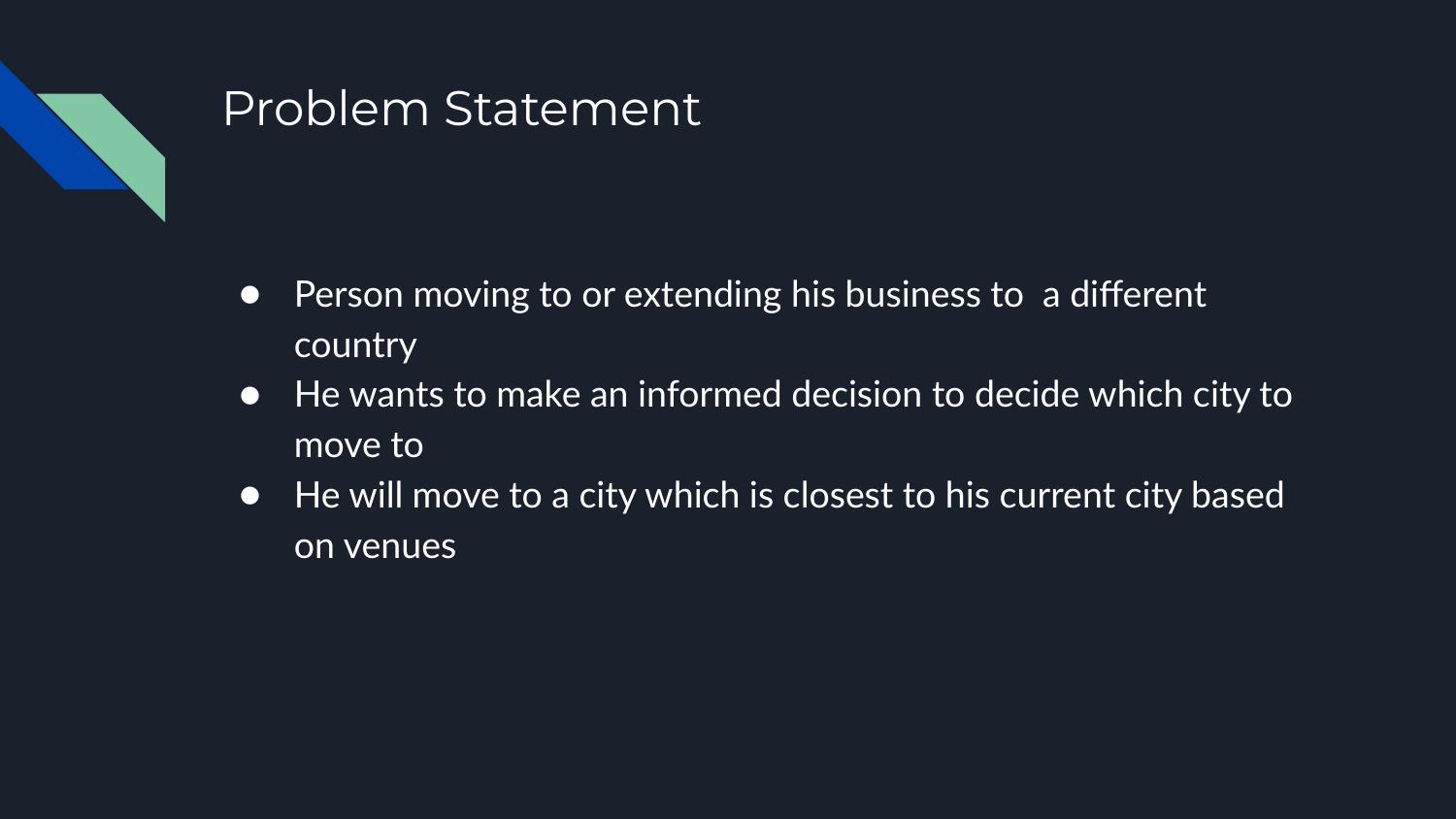

# Problem Statement
Person moving to or extending his business to  a different country
He wants to make an informed decision to decide which city to move to
He will move to a city which is closest to his current city based on venues